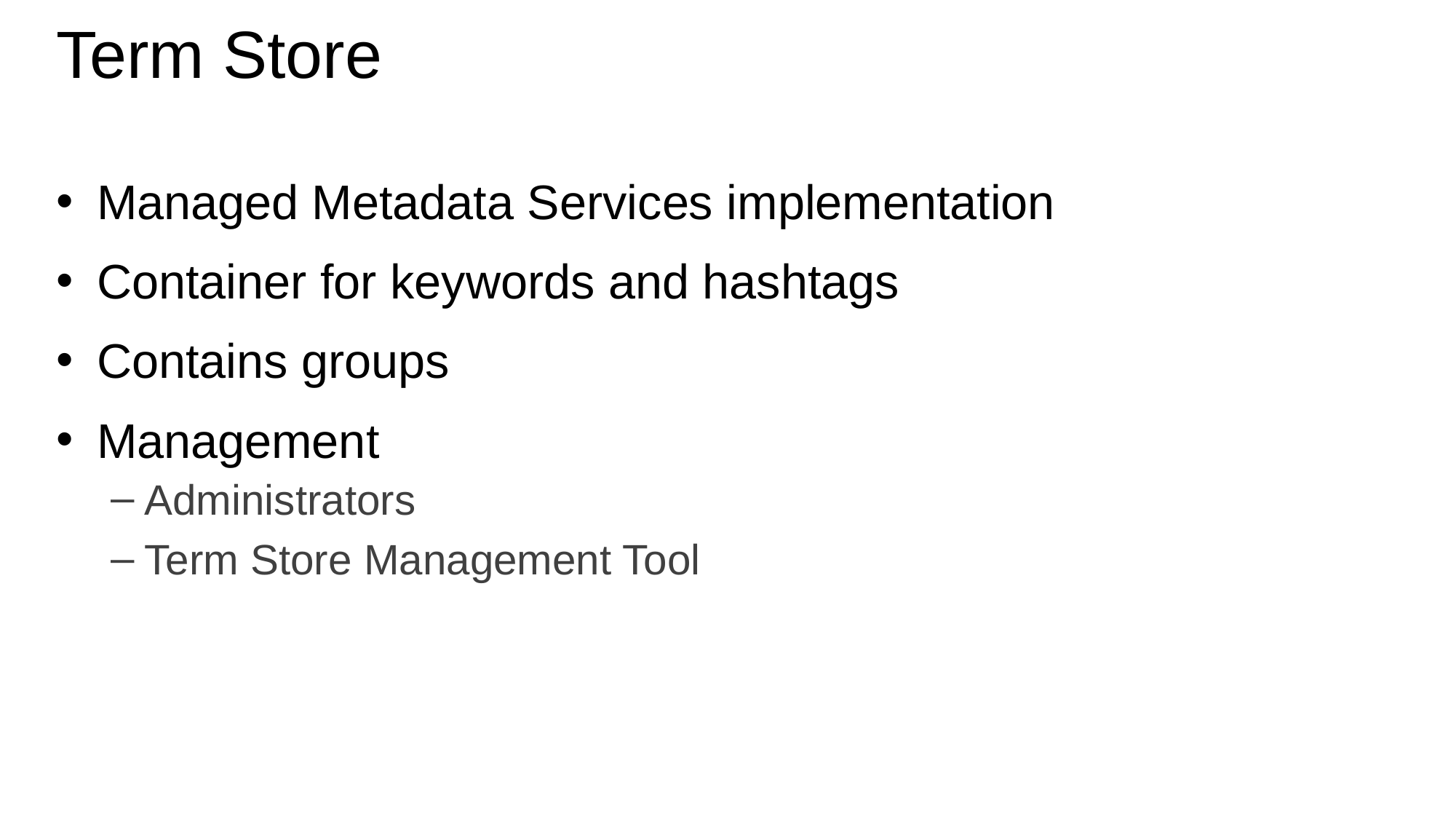

# Term Store
Managed Metadata Services implementation
Container for keywords and hashtags
Contains groups
Management
Administrators
Term Store Management Tool